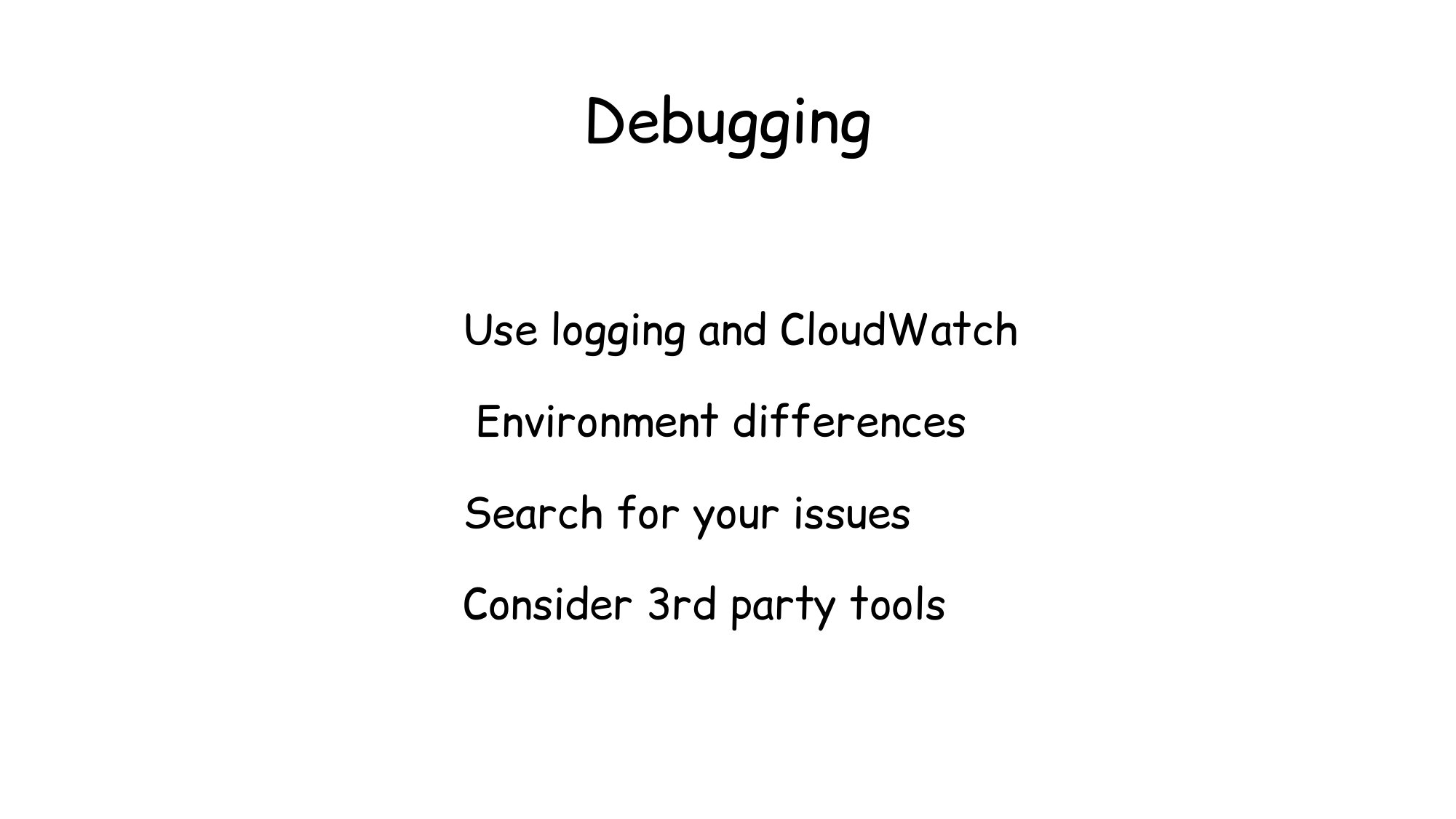

# Debugging
Use logging and CloudWatch
 Environment differences
Search for your issues
Consider 3rd party tools